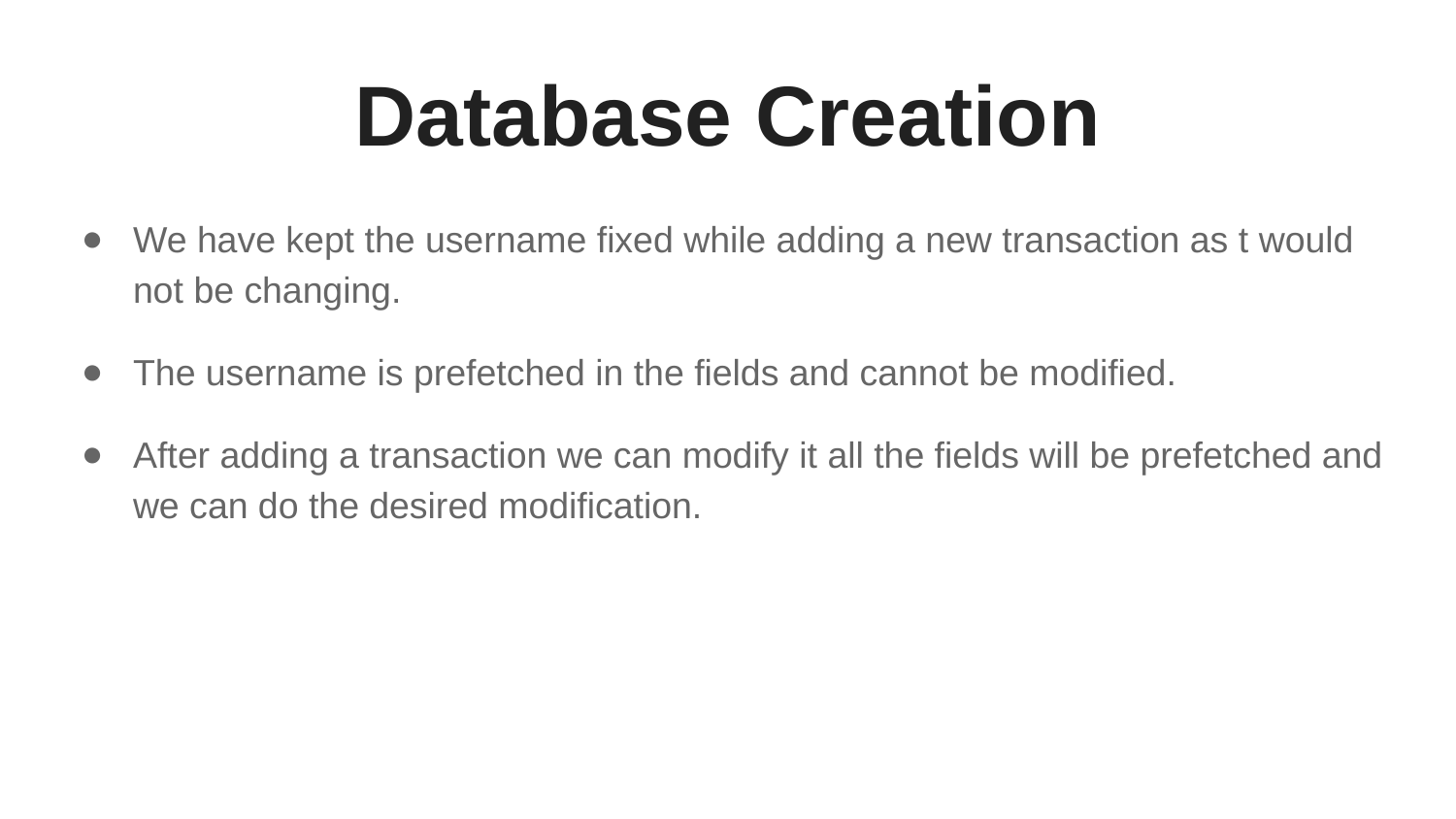

# Database Creation
We have kept the username fixed while adding a new transaction as t would not be changing.
The username is prefetched in the fields and cannot be modified.
After adding a transaction we can modify it all the fields will be prefetched and we can do the desired modification.